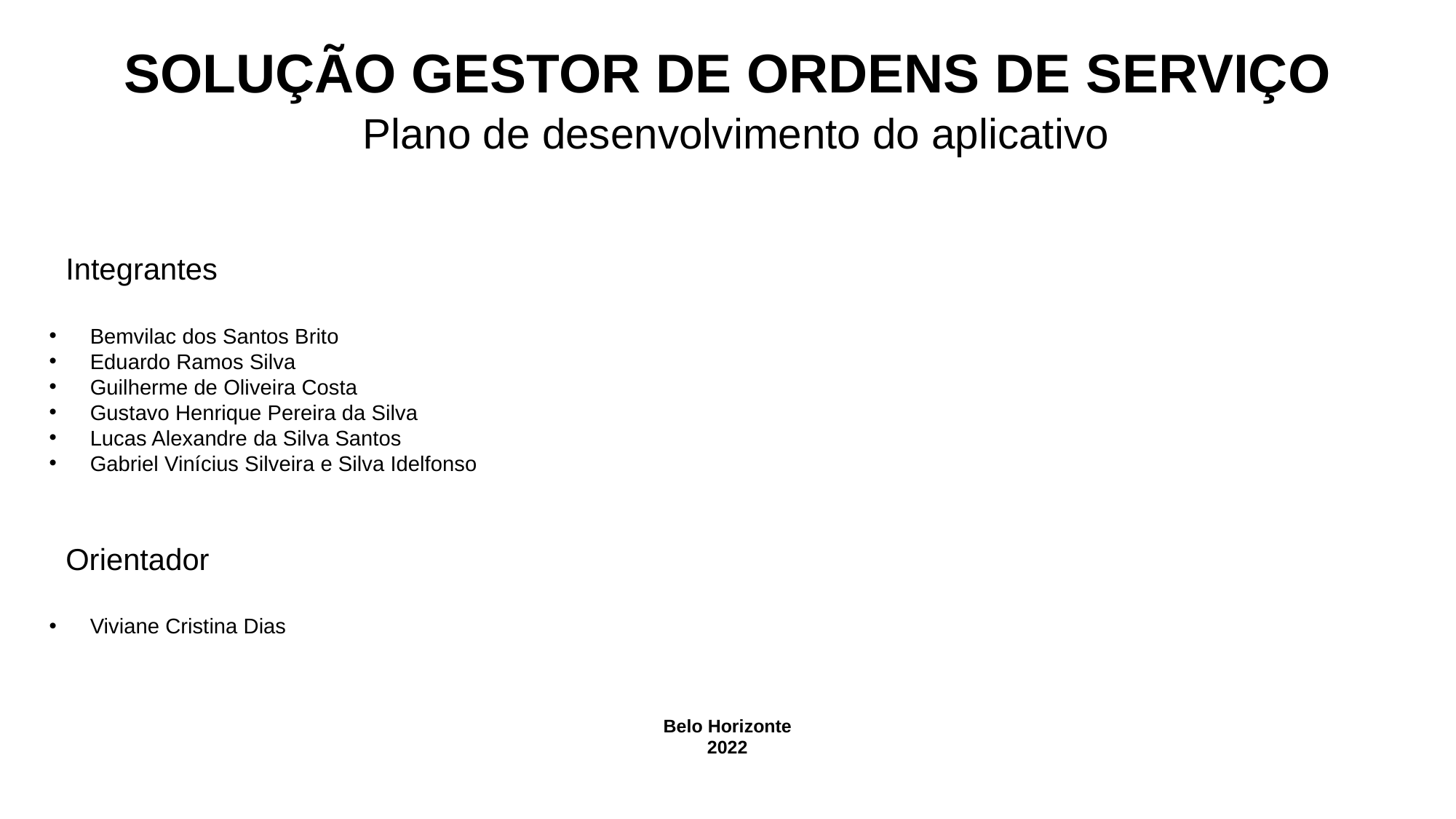

SOLUÇÃO GESTOR DE ORDENS DE SERVIÇO
Plano de desenvolvimento do aplicativo
  Integrantes

Bemvilac dos Santos Brito
Eduardo Ramos Silva
Guilherme de Oliveira Costa
Gustavo Henrique Pereira da Silva
Lucas Alexandre da Silva Santos
Gabriel Vinícius Silveira e Silva Idelfonso
  Orientador

Viviane Cristina Dias
Belo Horizonte
2022